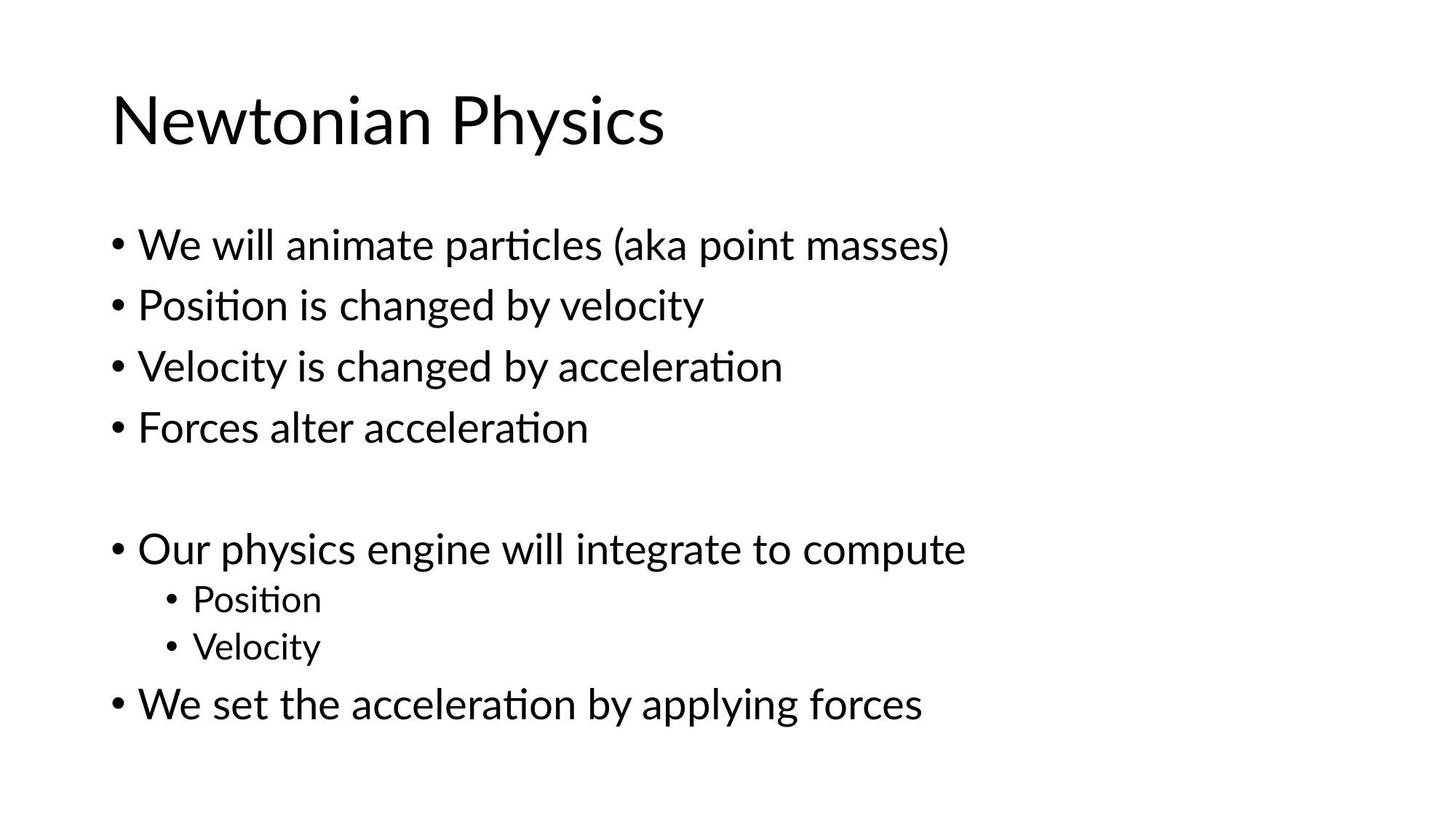

# Newtonian Physics
We will animate particles (aka point masses)
Position is changed by velocity
Velocity is changed by acceleration
Forces alter acceleration

Our physics engine will integrate to compute
Position
Velocity
We set the acceleration by applying forces